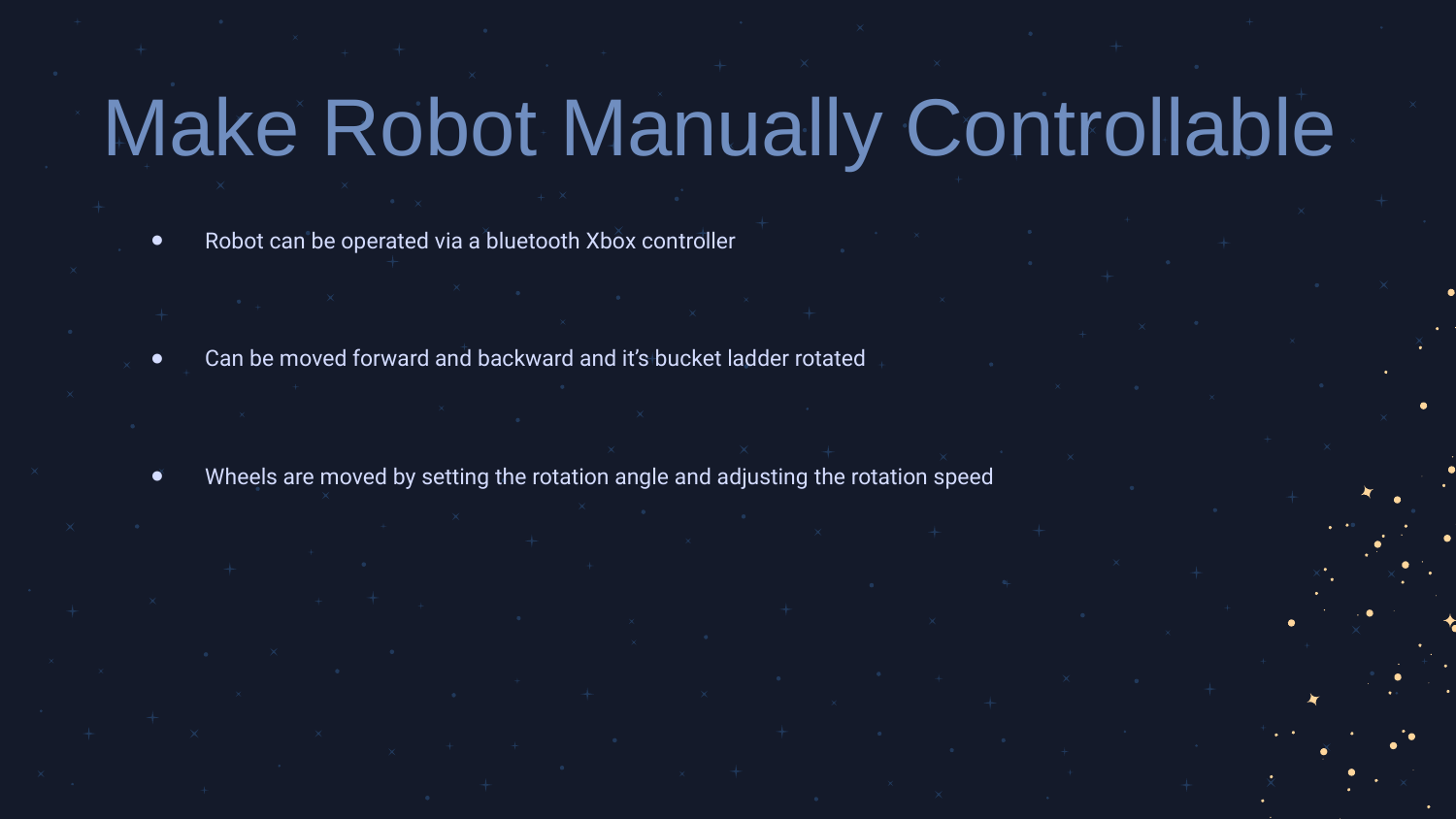

Make Robot Manually Controllable
Robot can be operated via a bluetooth Xbox controller

Can be moved forward and backward and it’s bucket ladder rotated

Wheels are moved by setting the rotation angle and adjusting the rotation speed